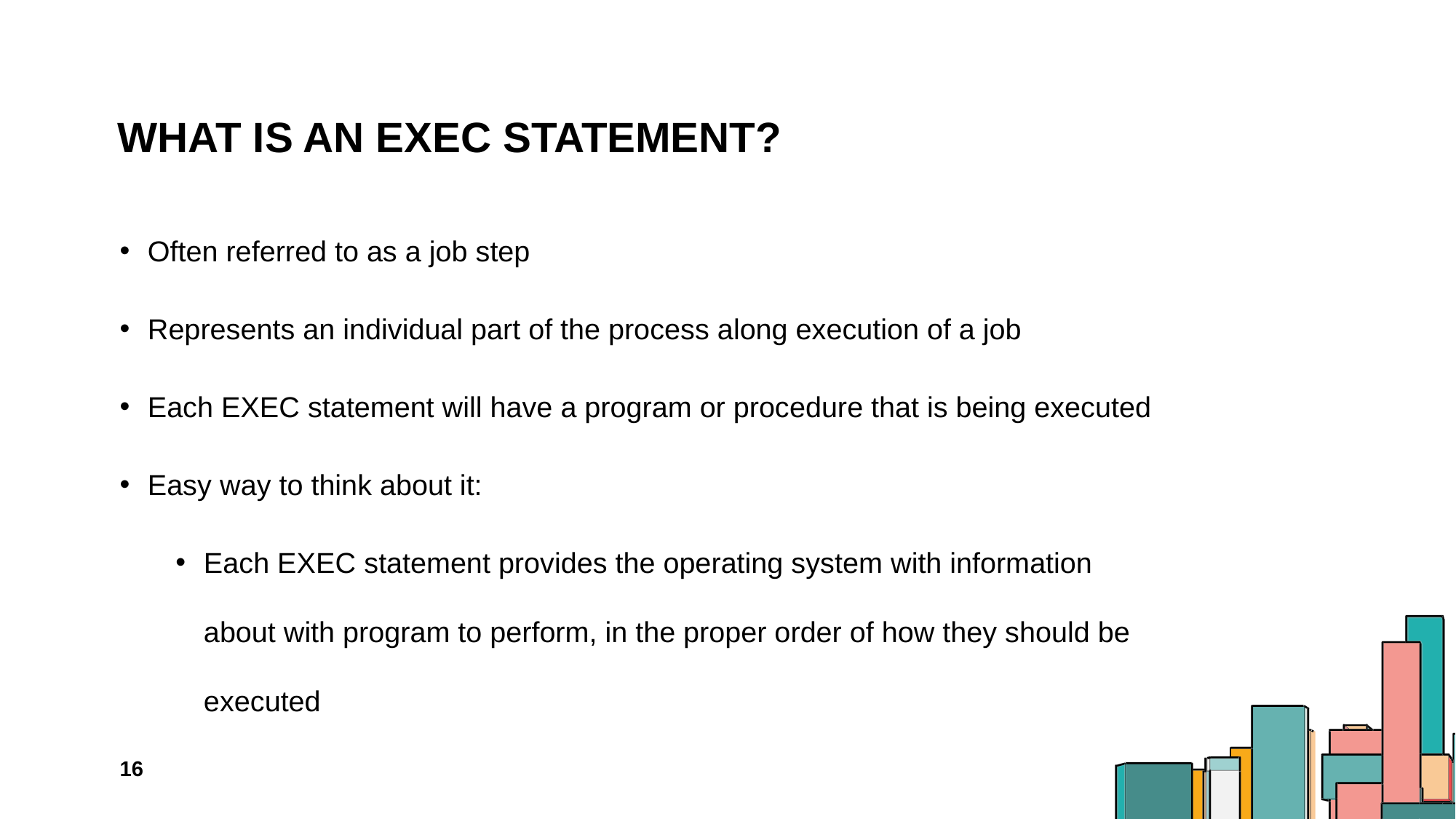

# What is an EXEC statement?
Often referred to as a job step
Represents an individual part of the process along execution of a job
Each EXEC statement will have a program or procedure that is being executed
Easy way to think about it:
Each EXEC statement provides the operating system with information about with program to perform, in the proper order of how they should be executed

16